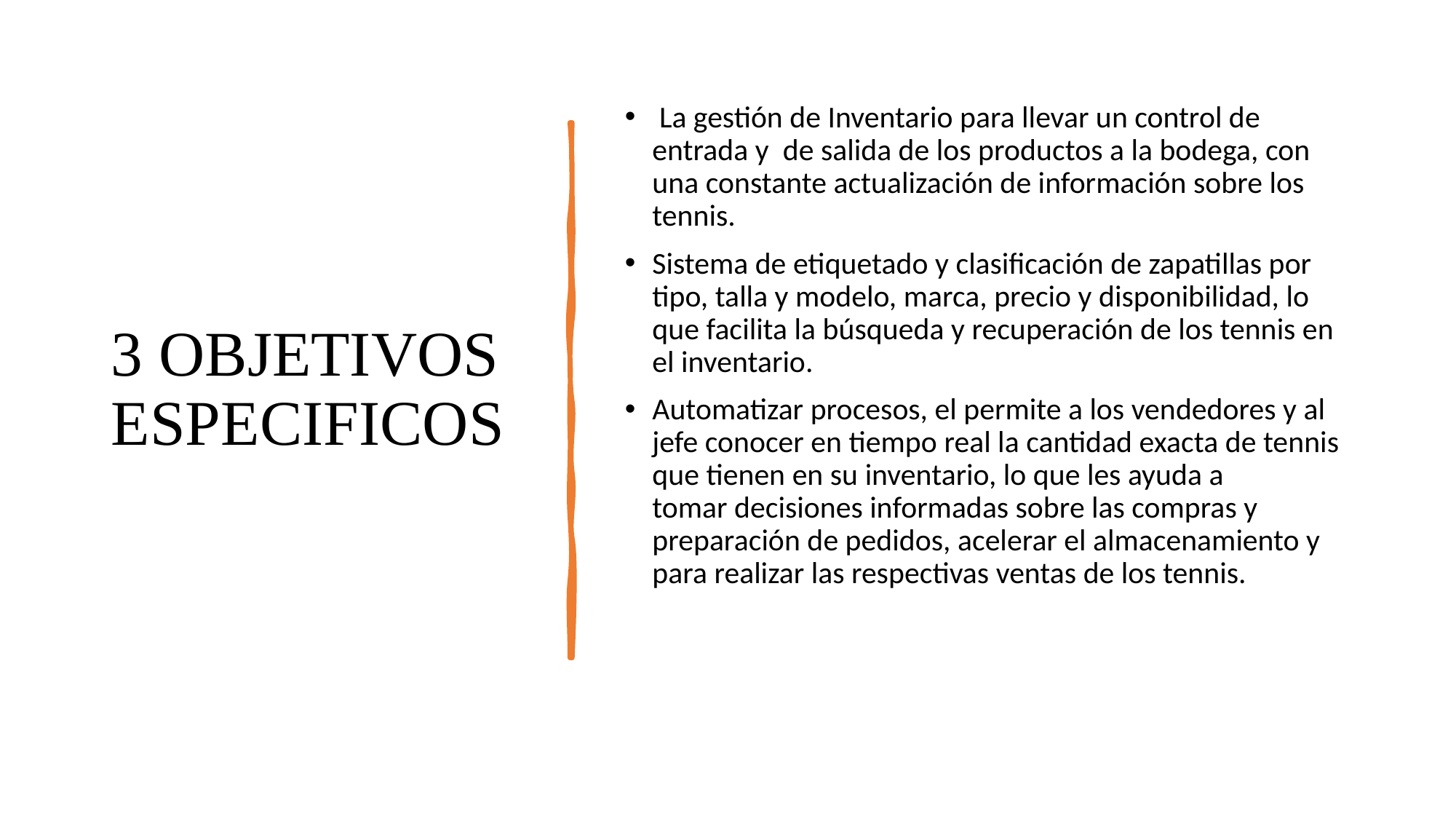

# 3 OBJETIVOS ESPECIFICOS

 La gestión de Inventario para llevar un control de entrada y  de salida de los productos a la bodega, con una constante actualización de información sobre los tennis.
Sistema de etiquetado y clasificación de zapatillas por tipo, talla y modelo, marca, precio y disponibilidad, lo que facilita la búsqueda y recuperación de los tennis en el inventario.
Automatizar procesos, el permite a los vendedores y al jefe conocer en tiempo real la cantidad exacta de tennis que tienen en su inventario, lo que les ayuda a tomar decisiones informadas sobre las compras y preparación de pedidos, acelerar el almacenamiento y  para realizar las respectivas ventas de los tennis.